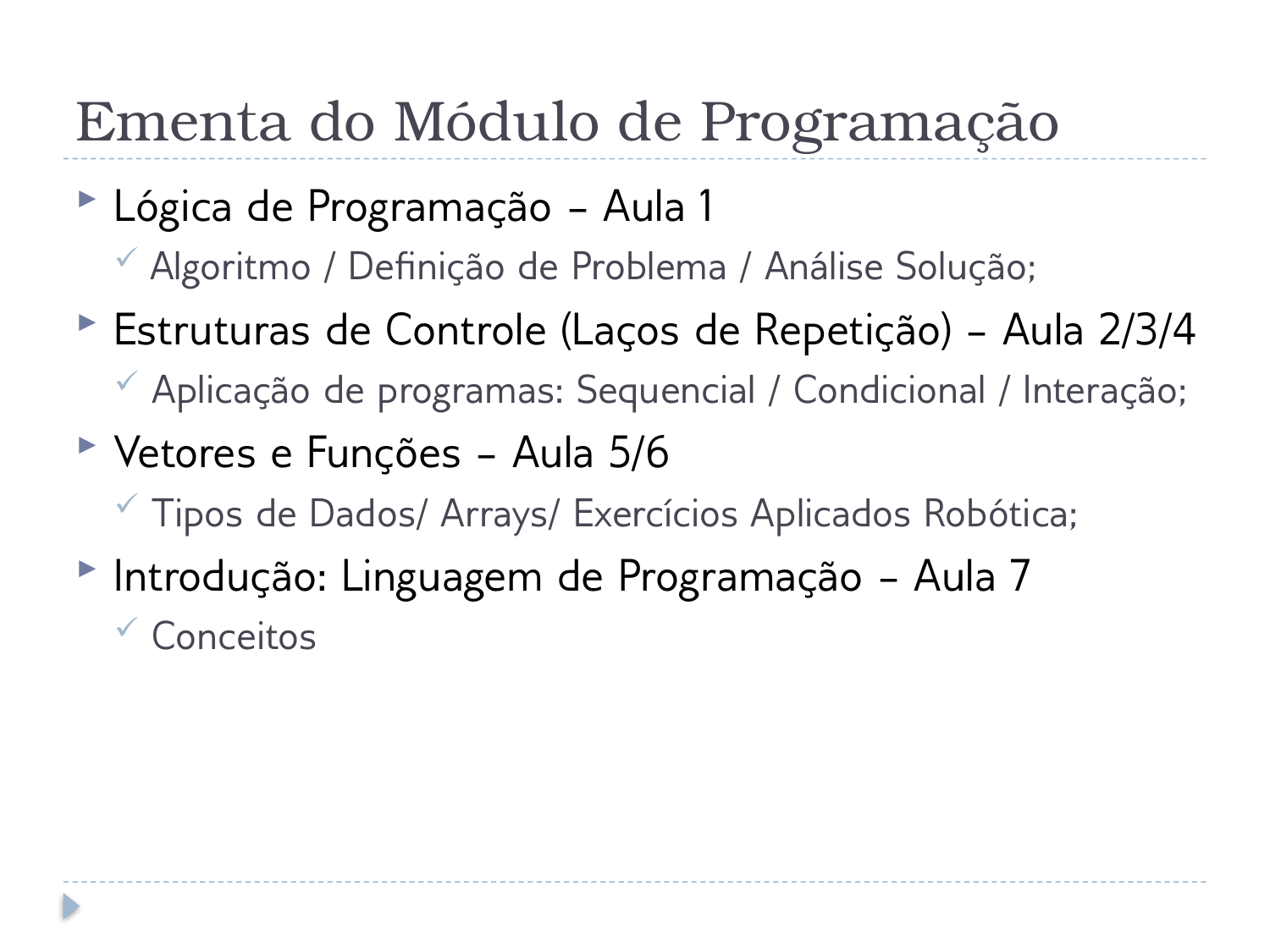

# Ementa do Módulo de Programação
Lógica de Programação – Aula 1
Algoritmo / Definição de Problema / Análise Solução;
Estruturas de Controle (Laços de Repetição) – Aula 2/3/4
Aplicação de programas: Sequencial / Condicional / Interação;
Vetores e Funções – Aula 5/6
Tipos de Dados/ Arrays/ Exercícios Aplicados Robótica;
Introdução: Linguagem de Programação – Aula 7
Conceitos